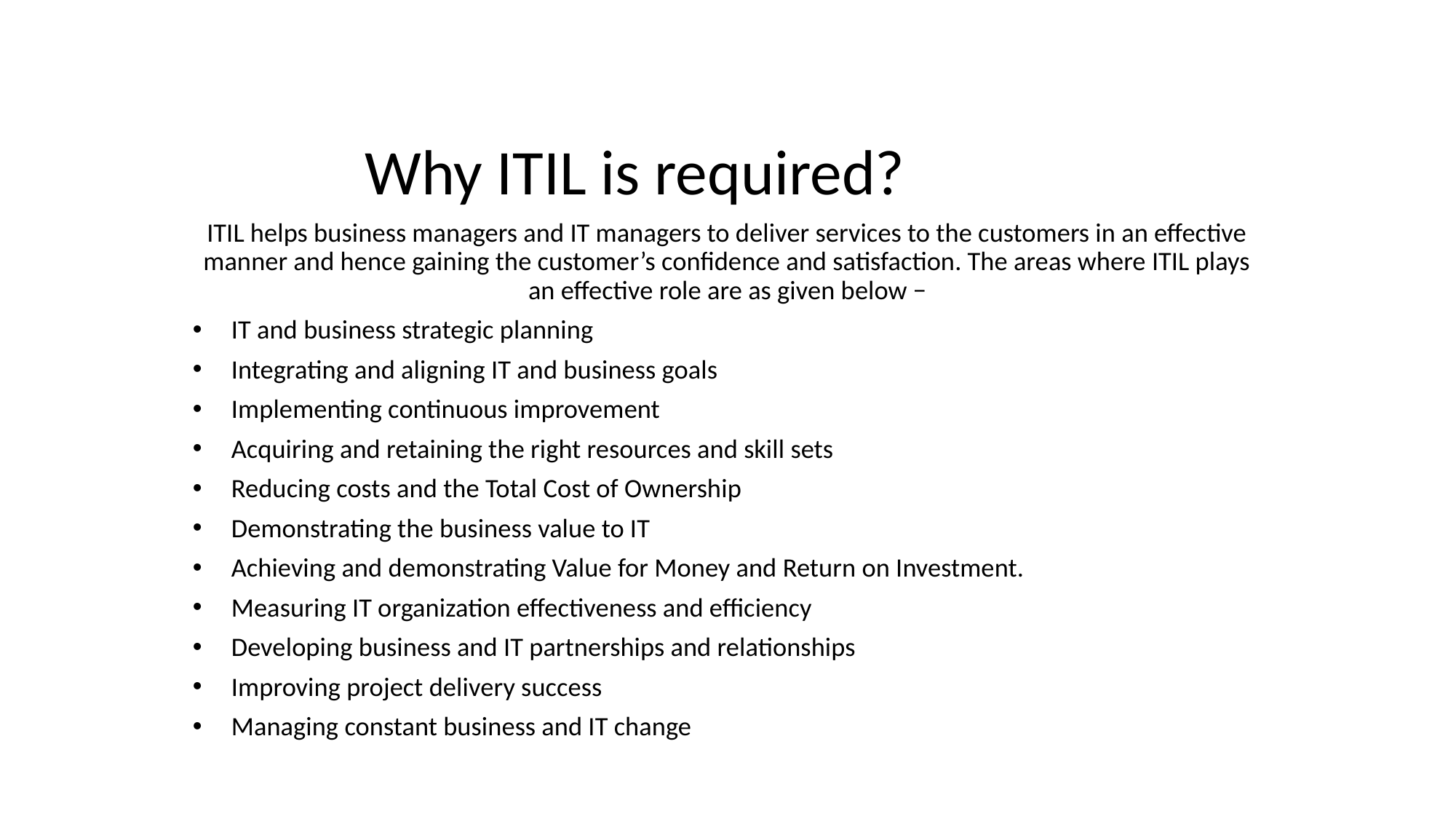

# Why ITIL is required?
ITIL helps business managers and IT managers to deliver services to the customers in an effective manner and hence gaining the customer’s confidence and satisfaction. The areas where ITIL plays an effective role are as given below −
IT and business strategic planning
Integrating and aligning IT and business goals
Implementing continuous improvement
Acquiring and retaining the right resources and skill sets
Reducing costs and the Total Cost of Ownership
Demonstrating the business value to IT
Achieving and demonstrating Value for Money and Return on Investment.
Measuring IT organization effectiveness and efficiency
Developing business and IT partnerships and relationships
Improving project delivery success
Managing constant business and IT change